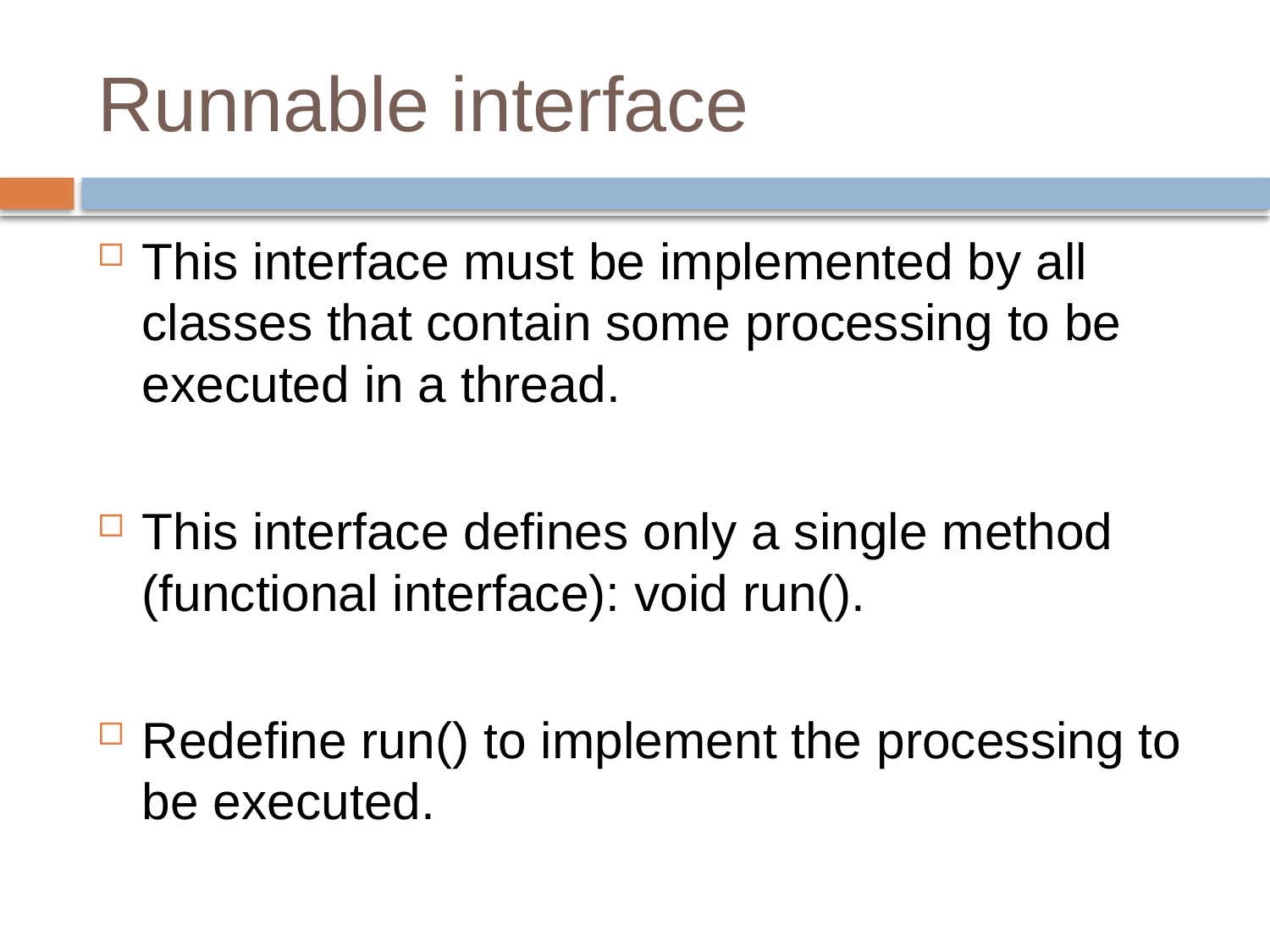

# Runnable interface
This interface must be implemented by all classes that contain some processing to be executed in a thread.

This interface defines only a single method (functional interface): void run().

Redefine run() to implement the processing to be executed.